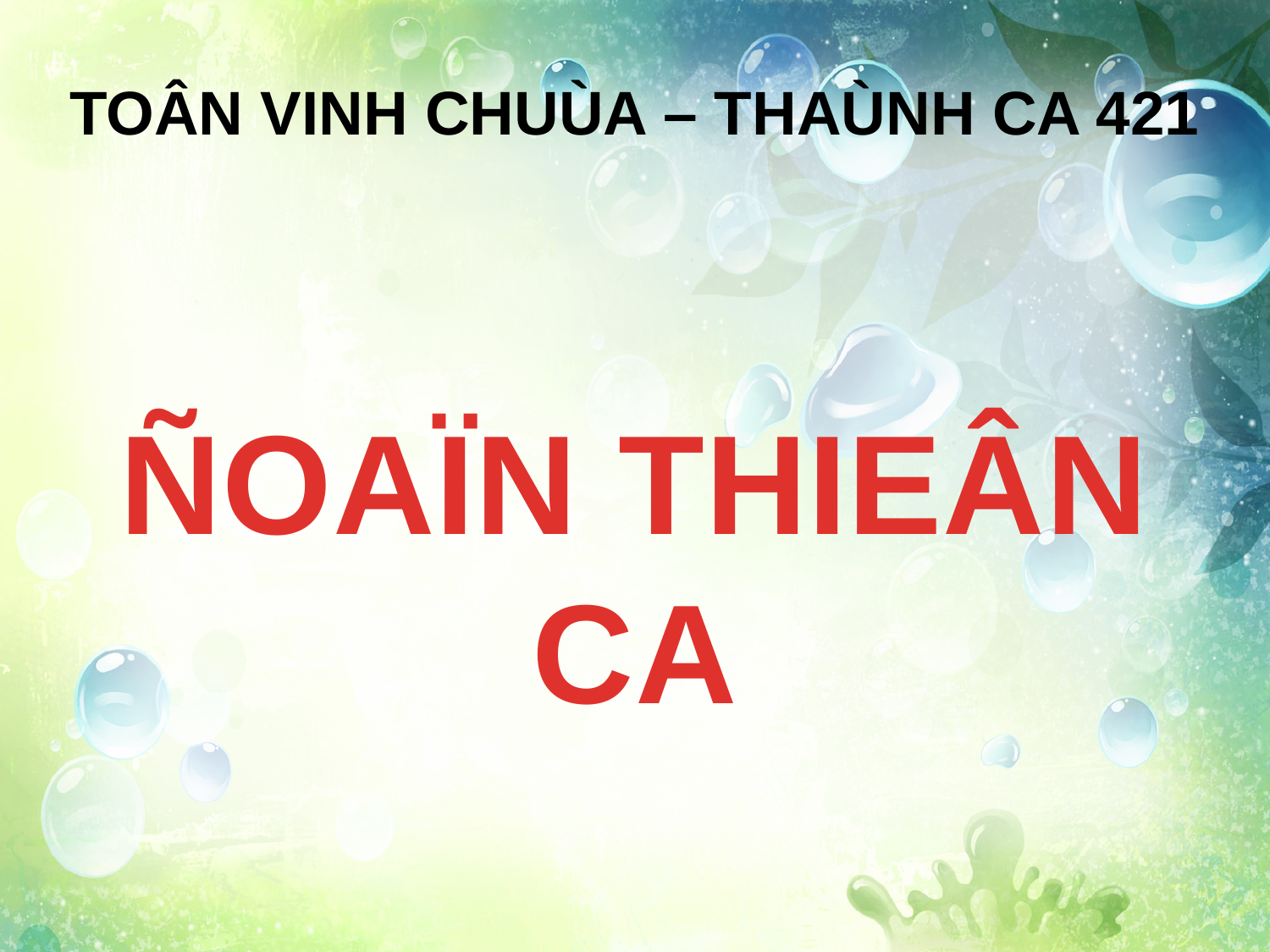

TOÂN VINH CHUÙA – THAÙNH CA 421
ÑOAÏN THIEÂN CA